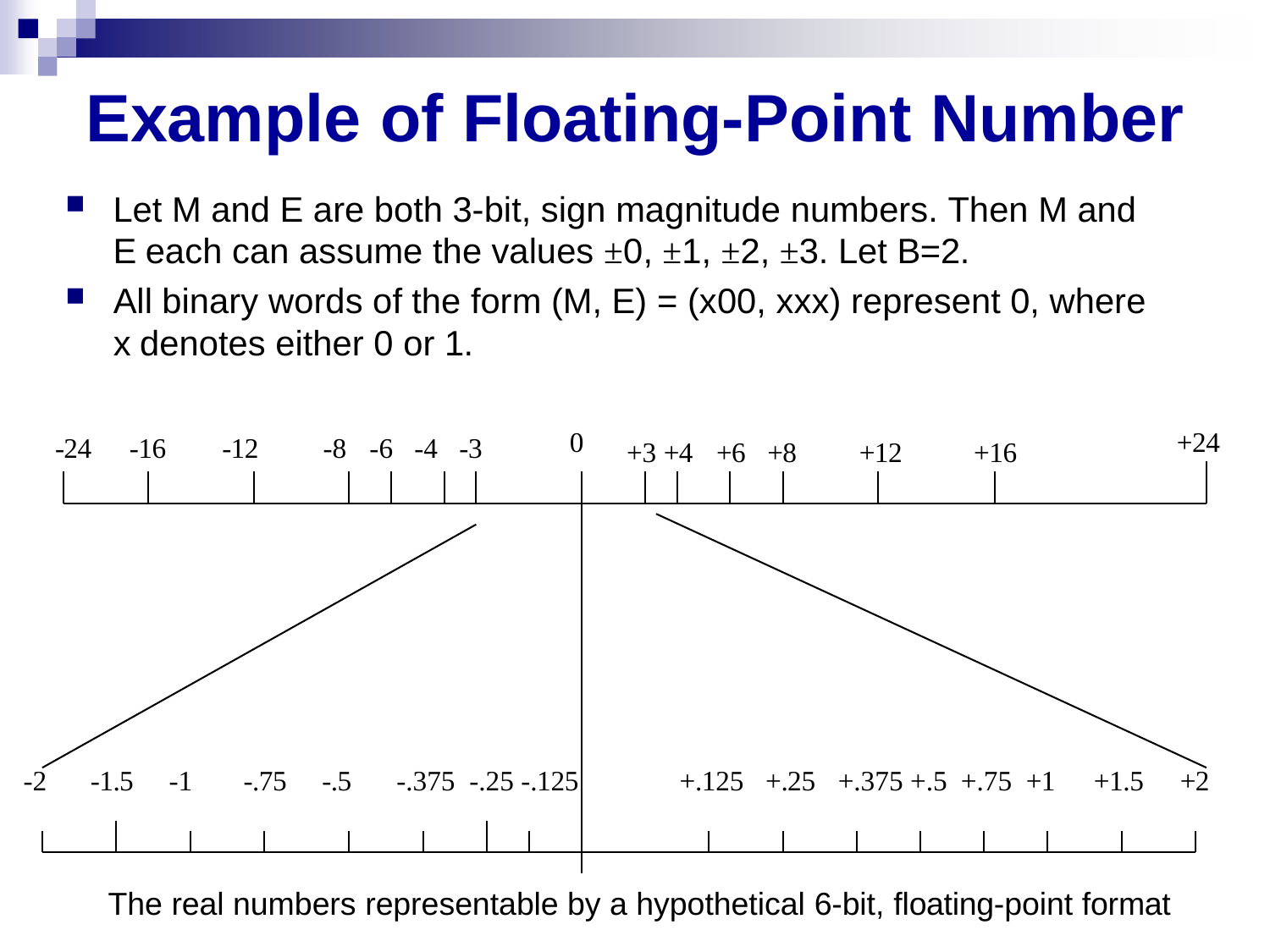

# Example of Floating-Point Number
Let M and E are both 3-bit, sign magnitude numbers. Then M and E each can assume the values ±0, ±1, ±2, ±3. Let B=2.
All binary words of the form (M, E) = (x00, xxx) represent 0, where x denotes either 0 or 1.
0
+24
-24	-16
-12
-8	-6	-4	-3
+3 +4	+6	+8
+12
+16

-2	-1.5
-1	-.75
-.5	-.375 -.25 -.125
+.125
+.25
+.375 +.5 +.75 +1	+1.5	+2

The real numbers representable by a hypothetical 6-bit, floating-point format